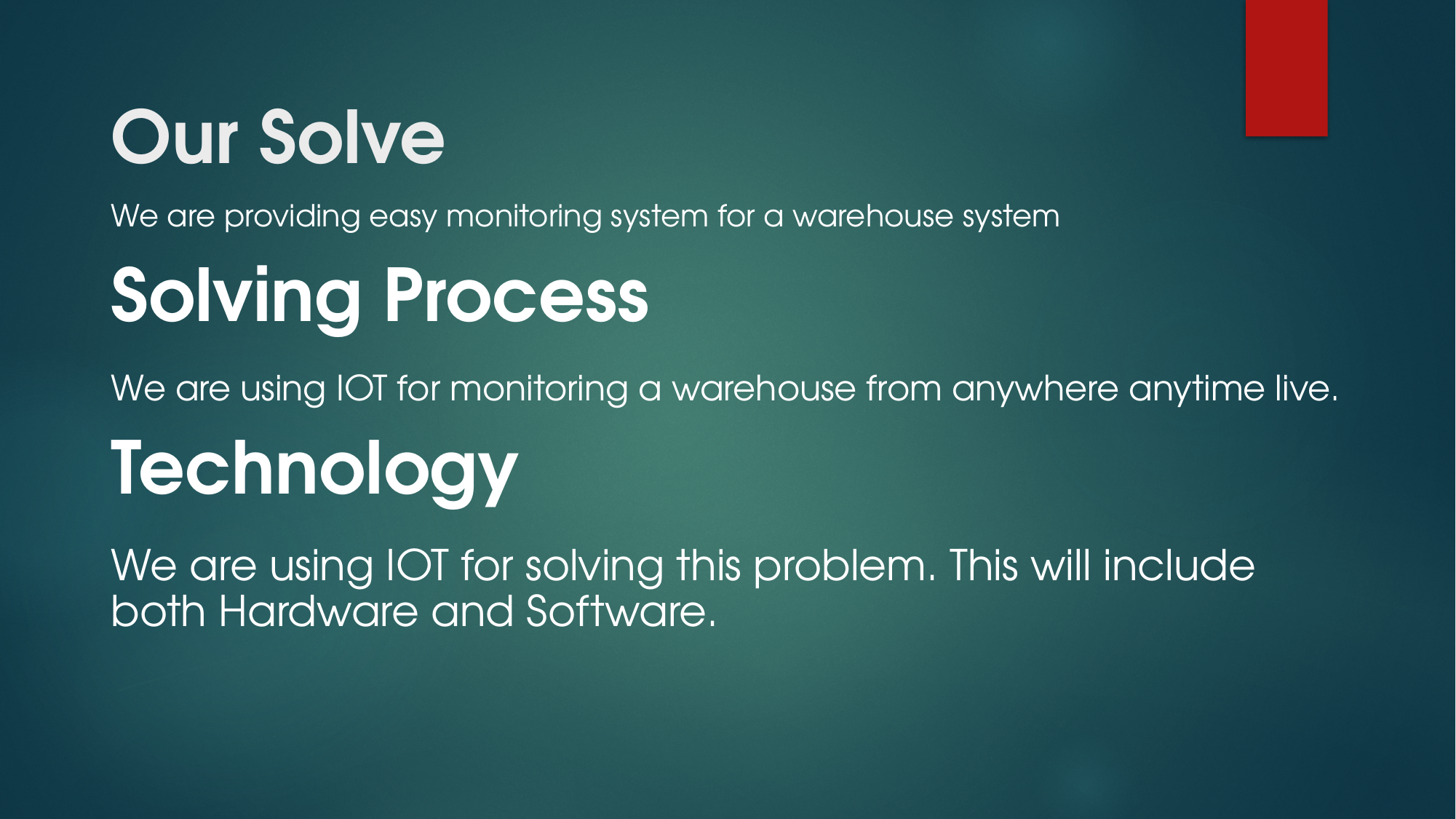

# Our Solve
We are providing easy monitoring system for a warehouse system
Solving Process
We are using IOT for monitoring a warehouse from anywhere anytime live.
Technology
We are using IOT for solving this problem. This will include both Hardware and Software.